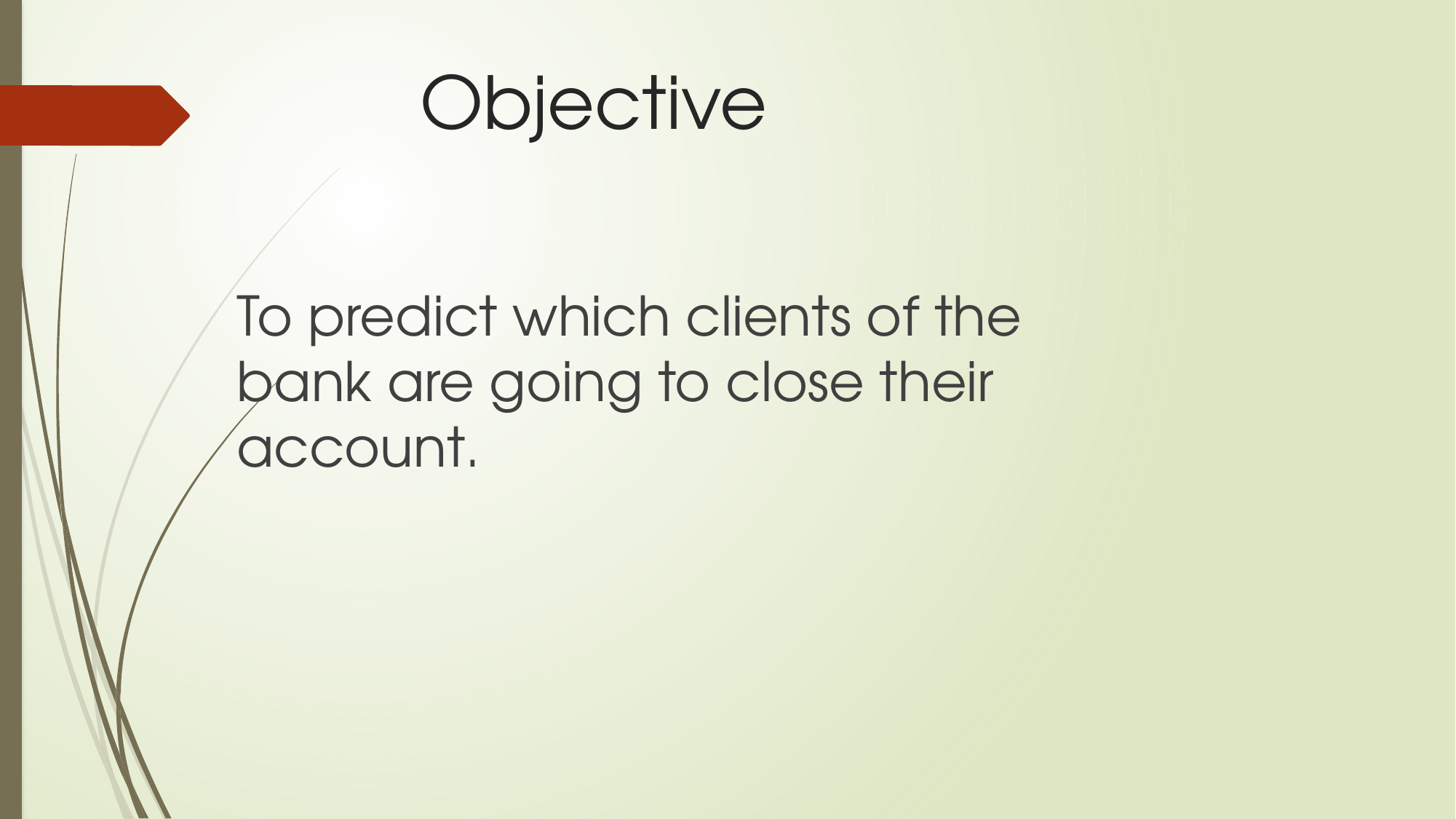

# Objective
To predict which clients of the bank are going to close their account.